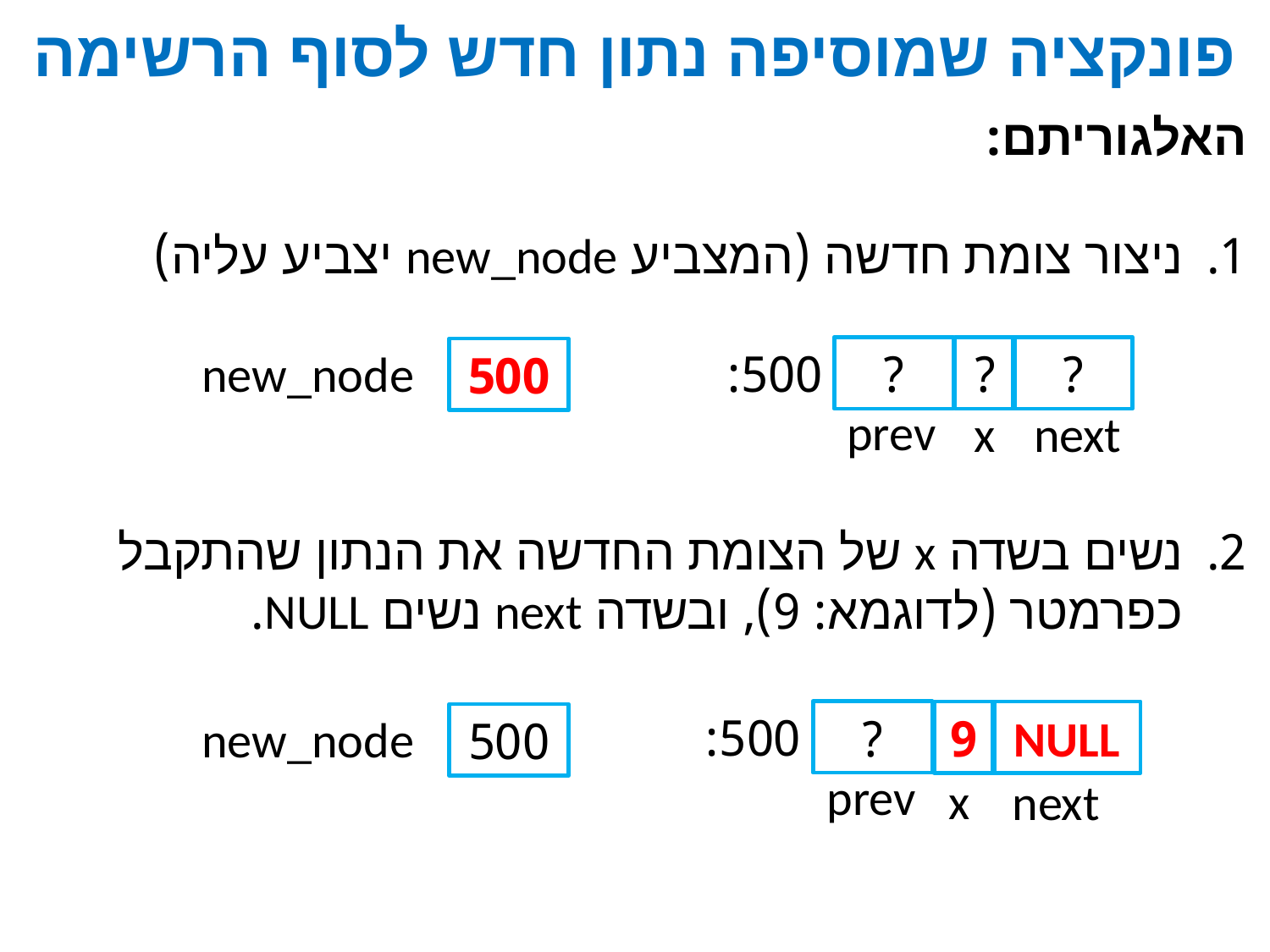

# פונקציה שמוסיפה נתון חדש לסוף הרשימה
האלגוריתם:

ניצור צומת חדשה (המצביע new_node יצביע עליה)

נשים בשדה x של הצומת החדשה את הנתון שהתקבל כפרמטר (לדוגמא: 9), ובשדה next נשים NULL.
new_node
500:
?
?
?
500
prev
x
next
500:
?
9
NULL
new_node
500
prev
x
next